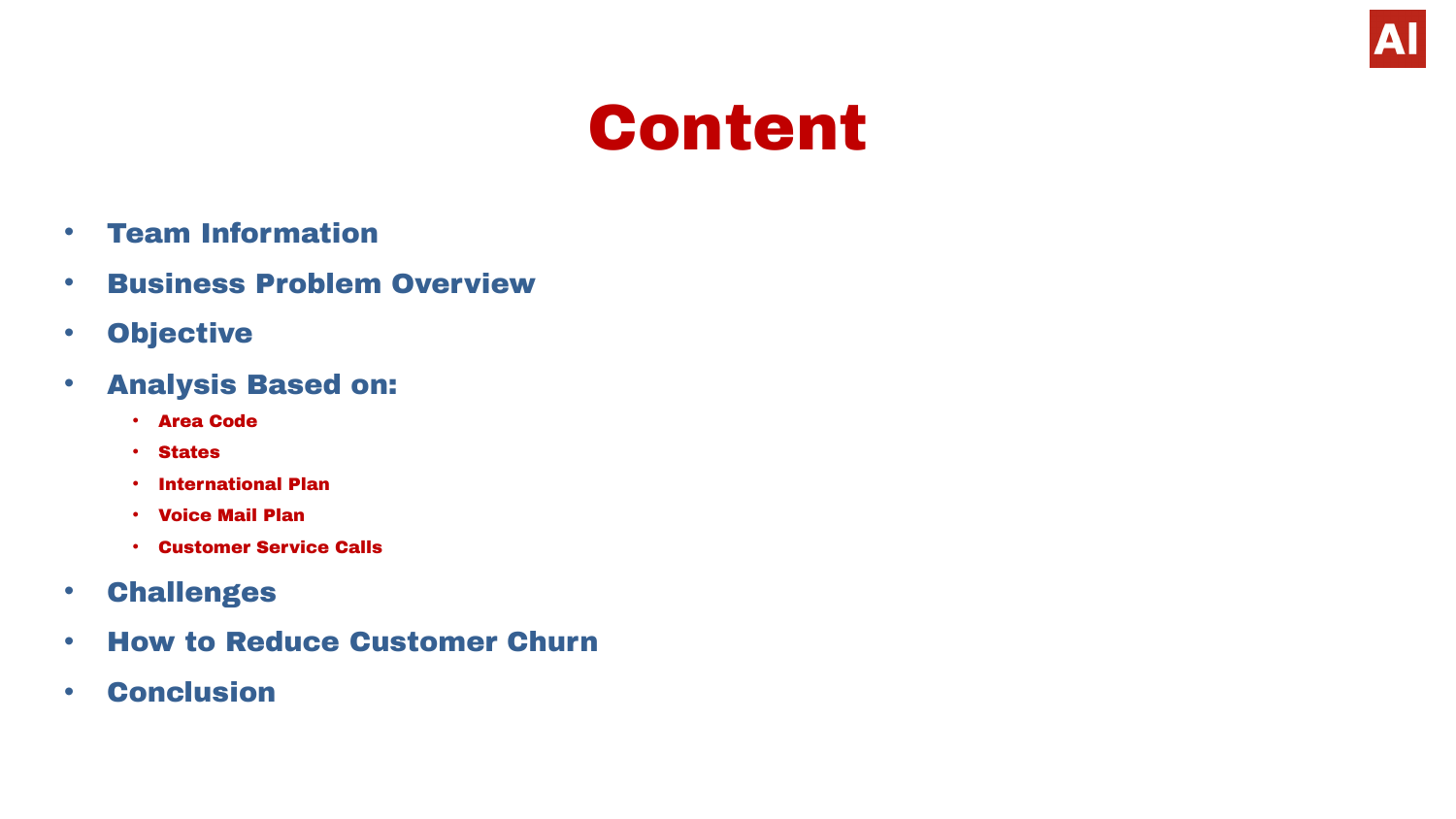

# Content
Team Information
Business Problem Overview
Objective
Analysis Based on:
Area Code
States
International Plan
Voice Mail Plan
Customer Service Calls
Challenges
How to Reduce Customer Churn
Conclusion